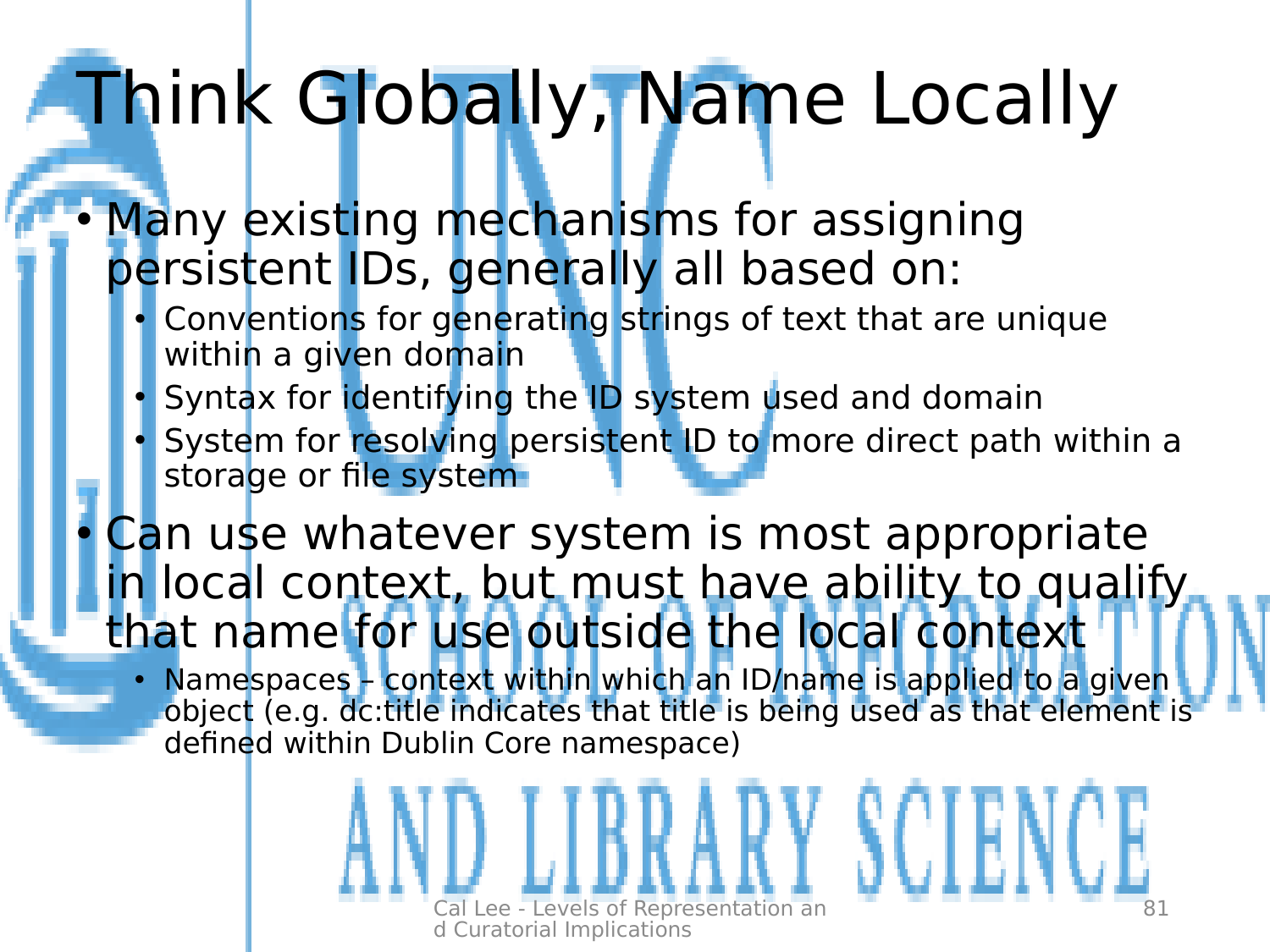

# Think Globally, Name Locally
Many existing mechanisms for assigning persistent IDs, generally all based on:
Conventions for generating strings of text that are unique within a given domain
Syntax for identifying the ID system used and domain
System for resolving persistent ID to more direct path within a storage or file system
Can use whatever system is most appropriate in local context, but must have ability to qualify that name for use outside the local context
Namespaces – context within which an ID/name is applied to a given object (e.g. dc:title indicates that title is being used as that element is defined within Dublin Core namespace)
Cal Lee - Levels of Representation and Curatorial Implications
81